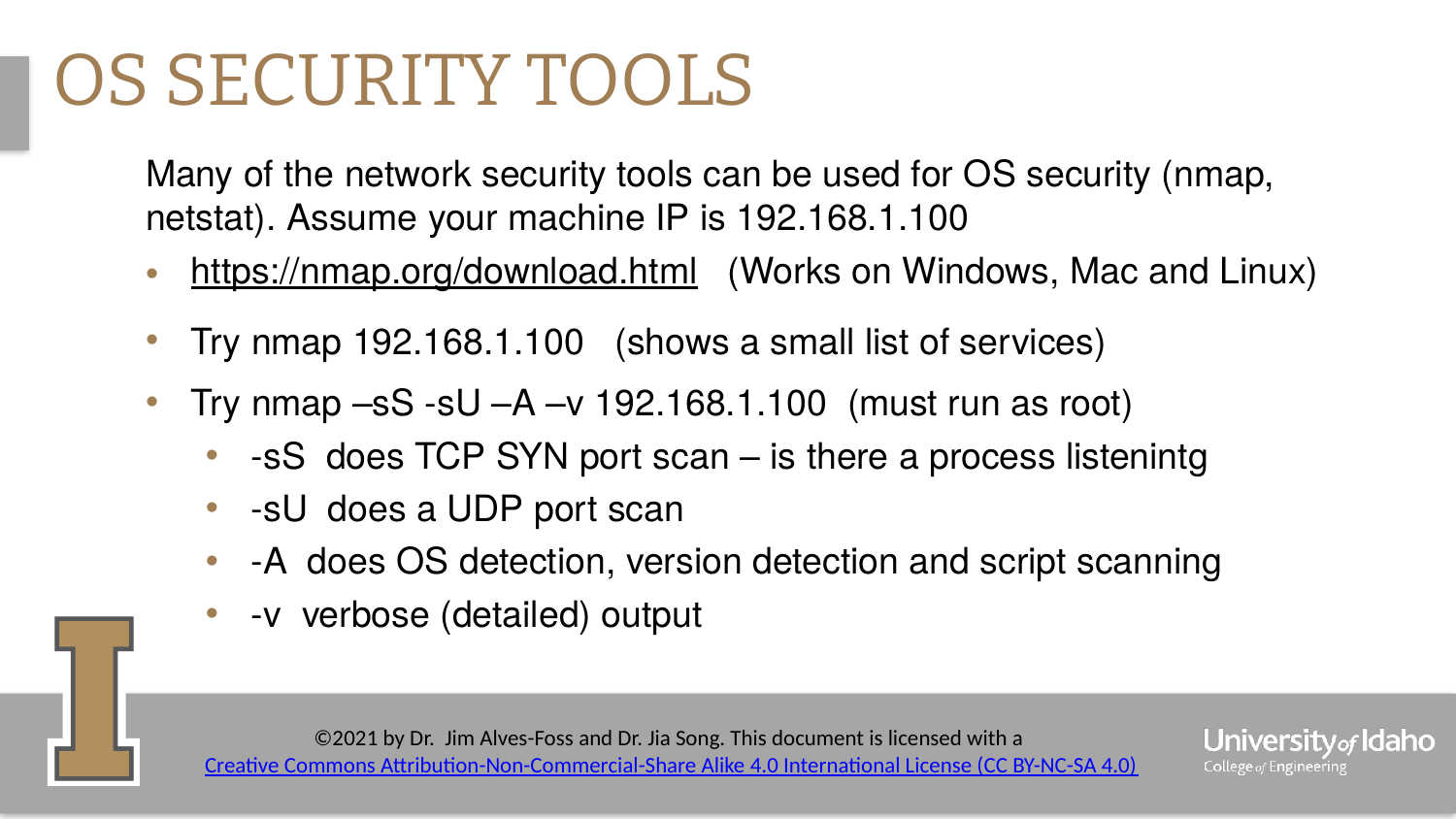

# OS Security tools
Many of the network security tools can be used for OS security (nmap, netstat). Assume your machine IP is 192.168.1.100
https://nmap.org/download.html   (Works on Windows, Mac and Linux)
Try nmap 192.168.1.100   (shows a small list of services)
Try nmap –sS -sU –A –v 192.168.1.100  (must run as root)
-sS  does TCP SYN port scan – is there a process listenintg
-sU  does a UDP port scan
-A  does OS detection, version detection and script scanning
-v  verbose (detailed) output